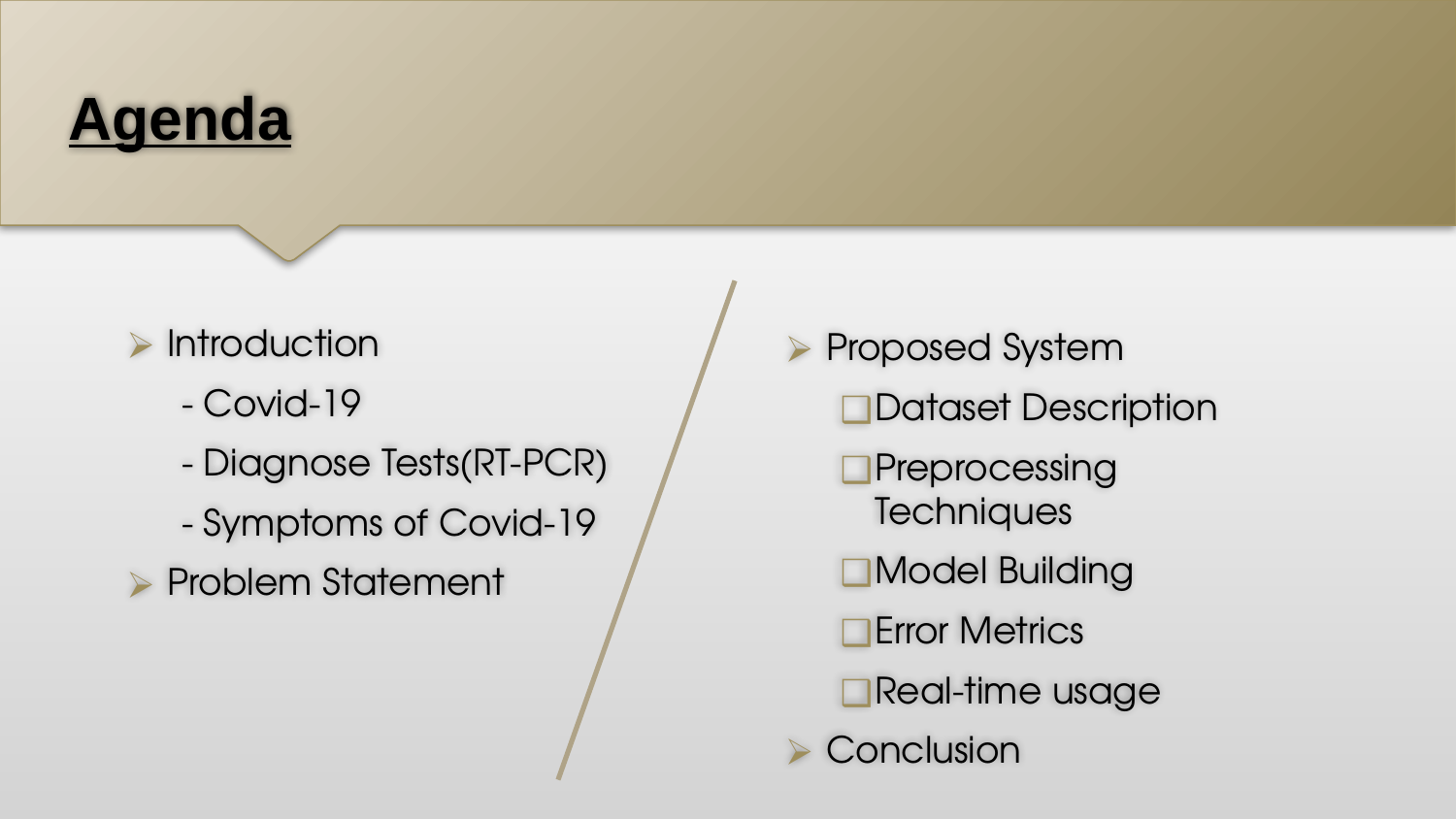

# Agenda

Introduction
- Covid-19
- Diagnose Tests(RT-PCR)
- Symptoms of Covid-19
Problem Statement

Proposed System
Dataset Description
Preprocessing Techniques
Model Building
Error Metrics
Real-time usage
Conclusion